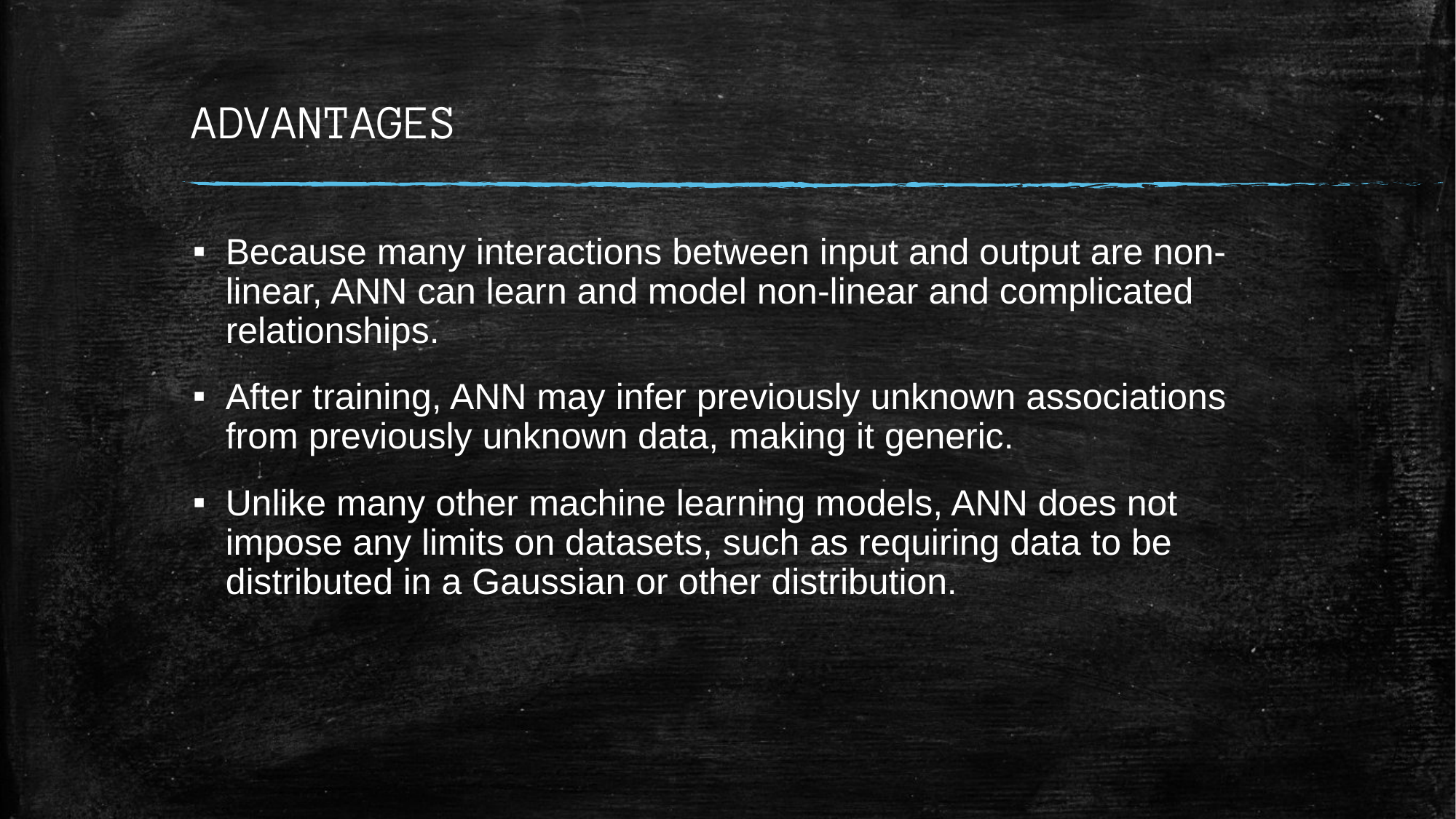

# ADVANTAGES
Because many interactions between input and output are non-linear, ANN can learn and model non-linear and complicated relationships.
After training, ANN may infer previously unknown associations from previously unknown data, making it generic.
Unlike many other machine learning models, ANN does not impose any limits on datasets, such as requiring data to be distributed in a Gaussian or other distribution.